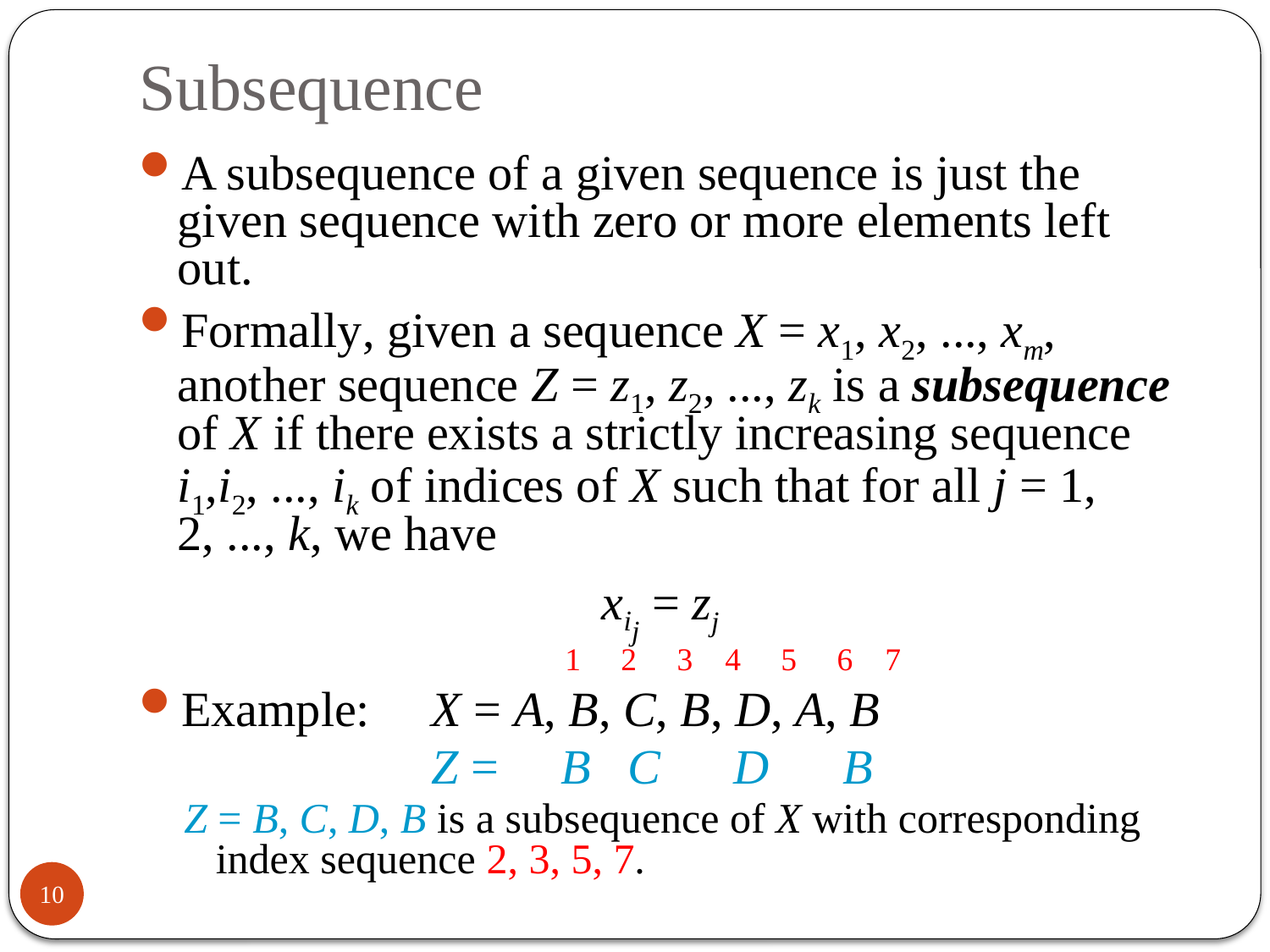

Subsequence
A subsequence of a given sequence is just the given sequence with zero or more elements left out.
Formally, given a sequence X = x1, x2, ..., xm, another sequence Z = z1, z2, ..., zk is a subsequence of X if there exists a strictly increasing sequence i1,i2, ..., ik of indices of X such that for all j = 1, 2, ..., k, we have
xij = zj
			         1     2     3    4     5     6    7
Example: 	X = A, B, C, B, D, A, B
			Z =     B   C      D      B
Z = B, C, D, B is a subsequence of X with corresponding index sequence 2, 3, 5, 7.
10